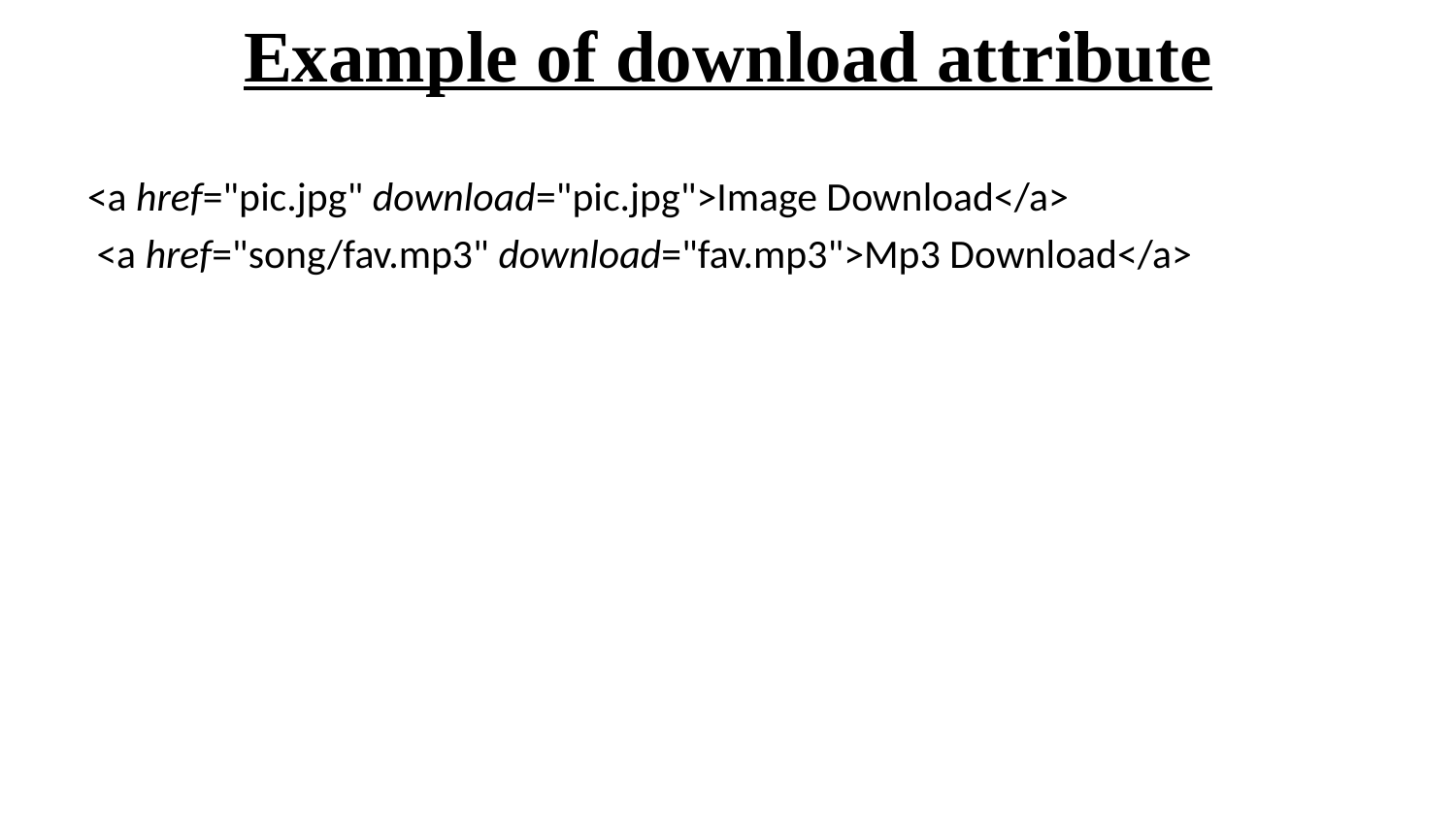

# Example of download attribute

<a href="pic.jpg" download="pic.jpg">Image Download</a>
 <a href="song/fav.mp3" download="fav.mp3">Mp3 Download</a>